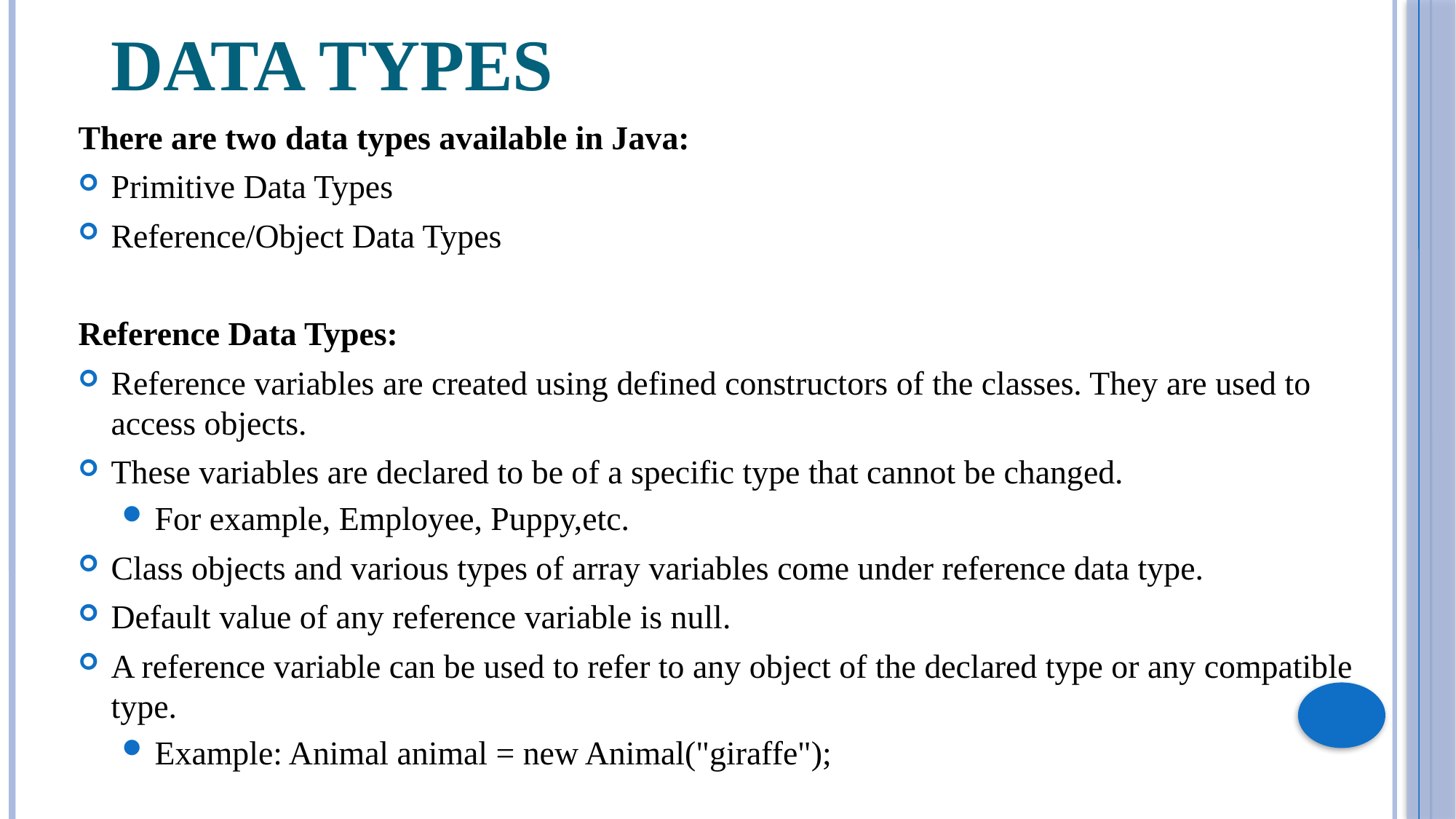

# Data Types
There are two data types available in Java:
Primitive Data Types
Reference/Object Data Types

Reference Data Types:
Reference variables are created using defined constructors of the classes. They are used to access objects.
These variables are declared to be of a specific type that cannot be changed.
For example, Employee, Puppy,etc.
Class objects and various types of array variables come under reference data type.
Default value of any reference variable is null.
A reference variable can be used to refer to any object of the declared type or any compatible type.
Example: Animal animal = new Animal("giraffe");